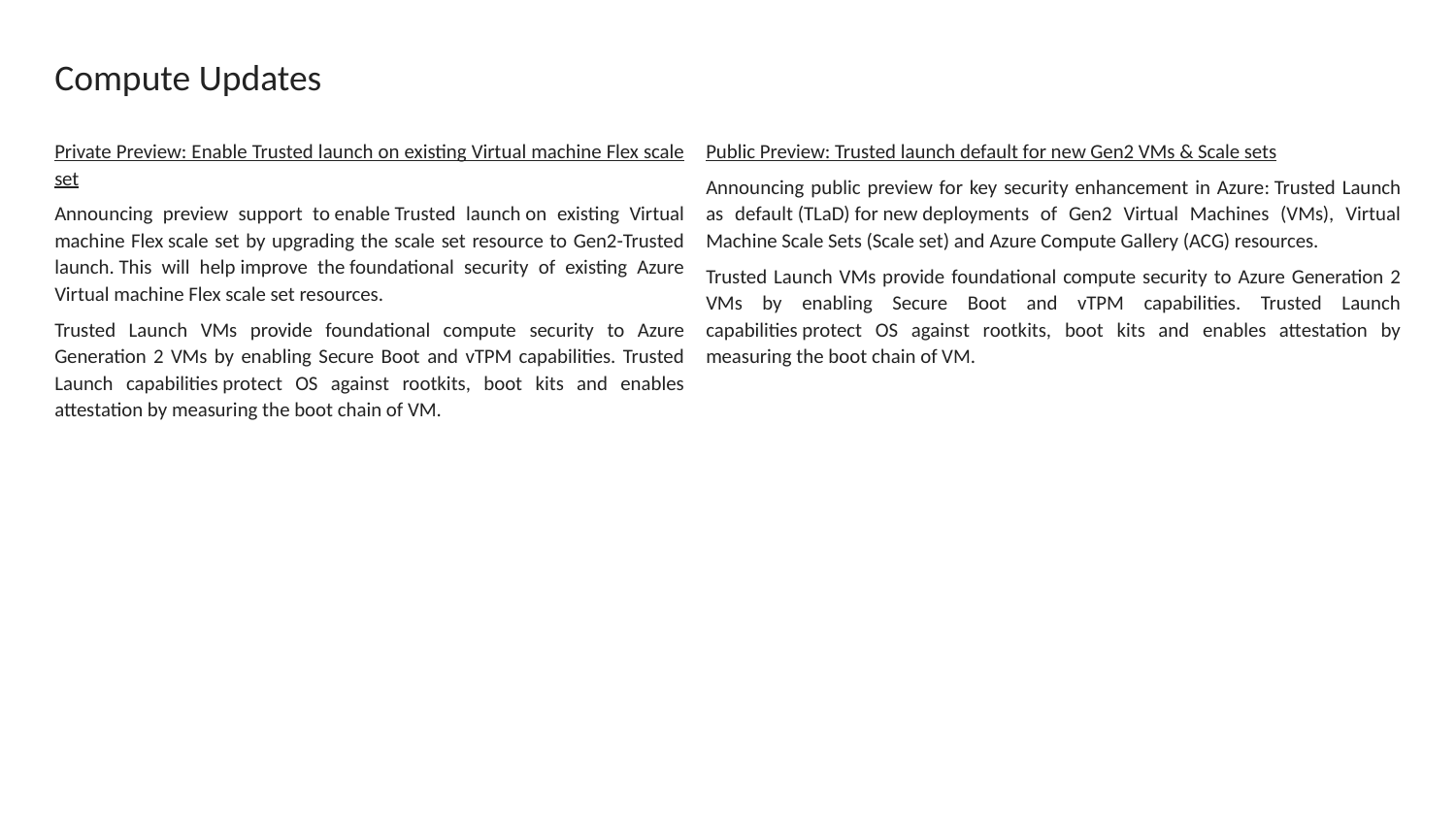

# Compute Updates
Private Preview: Enable Trusted launch on existing Virtual machine Flex scale set
Announcing preview support to enable Trusted launch on existing Virtual machine Flex scale set by upgrading the scale set resource to Gen2-Trusted launch. This will help improve the foundational security of existing Azure Virtual machine Flex scale set resources.
Trusted Launch VMs provide foundational compute security to Azure Generation 2 VMs by enabling Secure Boot and vTPM capabilities. Trusted Launch capabilities protect OS against rootkits, boot kits and enables attestation by measuring the boot chain of VM.
Public Preview: Trusted launch default for new Gen2 VMs & Scale sets
Announcing public preview for key security enhancement in Azure: Trusted Launch as default (TLaD) for new deployments of Gen2 Virtual Machines (VMs), Virtual Machine Scale Sets (Scale set) and Azure Compute Gallery (ACG) resources.
Trusted Launch VMs provide foundational compute security to Azure Generation 2 VMs by enabling Secure Boot and vTPM capabilities. Trusted Launch capabilities protect OS against rootkits, boot kits and enables attestation by measuring the boot chain of VM.